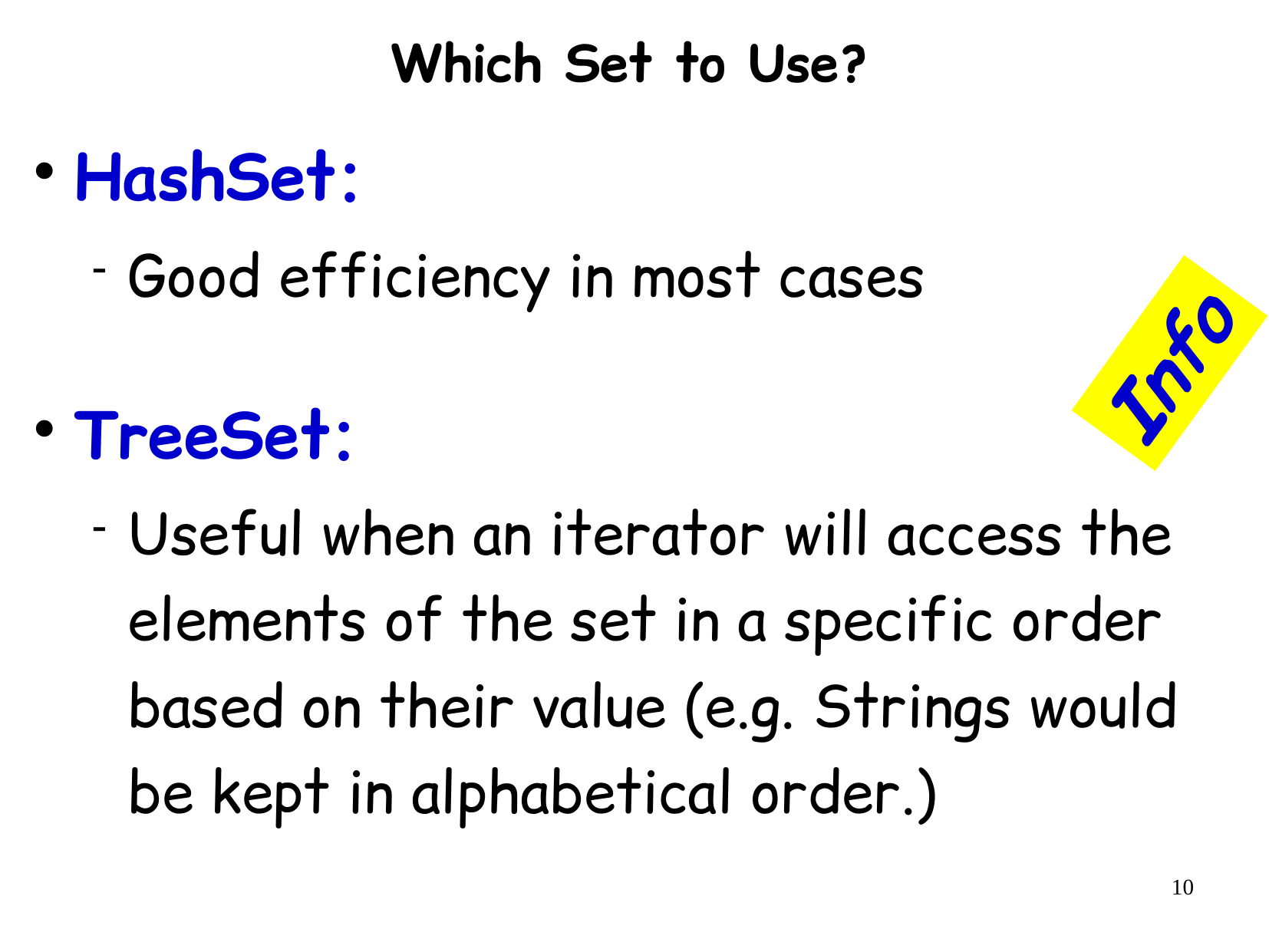

# Which Set to Use?
HashSet:
Good efficiency in most cases
TreeSet:
Useful when an iterator will access the elements of the set in a specific order based on their value (e.g. Strings would be kept in alphabetical order.)
Info